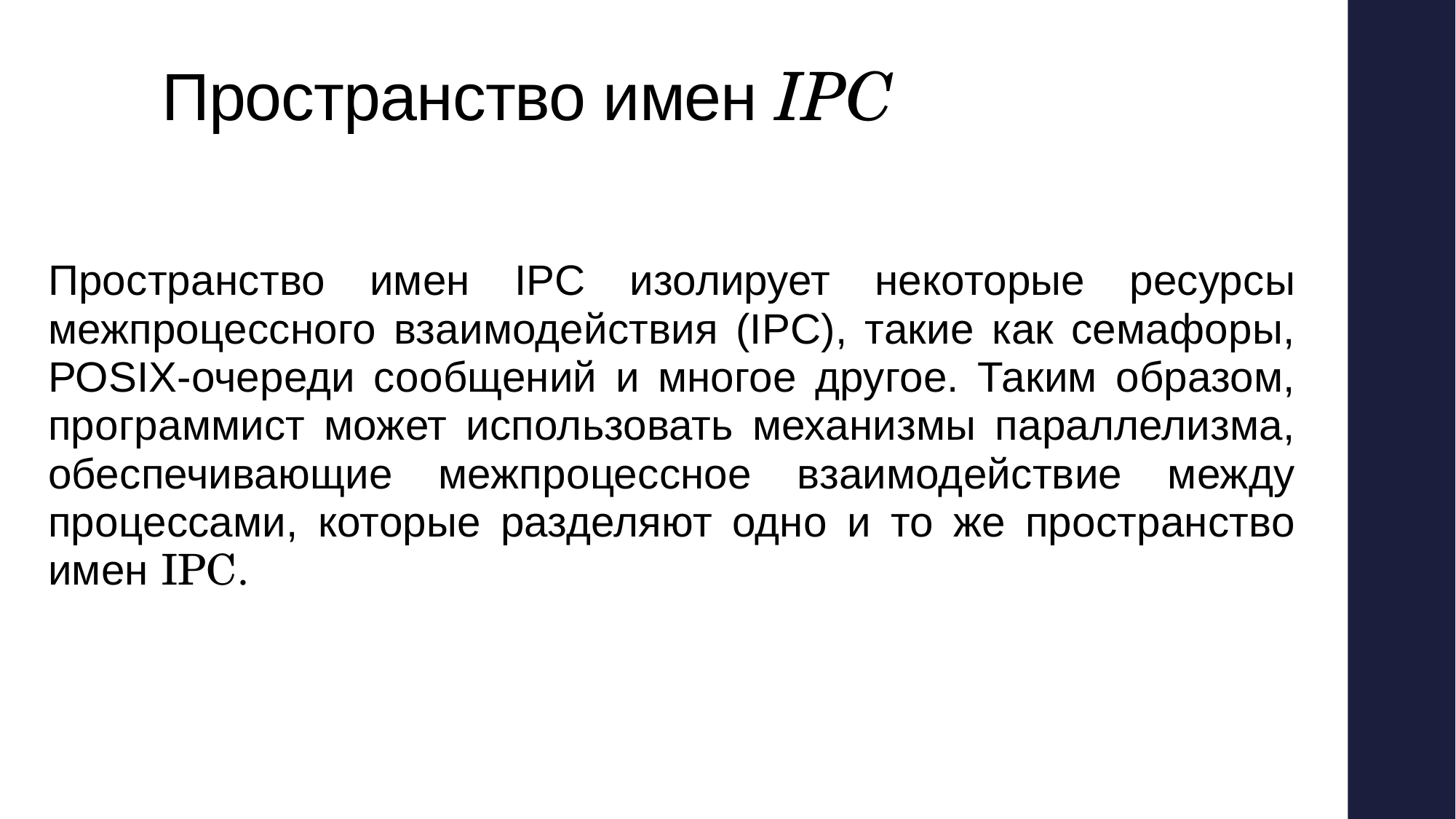

# Пространство имен IPC
Пространство имен IPC изолирует некоторые ресурсы межпроцессного взаимодействия (IPC), такие как семафоры, РОSIХ-очереди сообщений и многое другое. Таким образом, программист может использовать механизмы параллелизма, обеспечивающие межпроцессное взаимодействие между процессами, которые разделяют одно и то же пространство имен IPC.